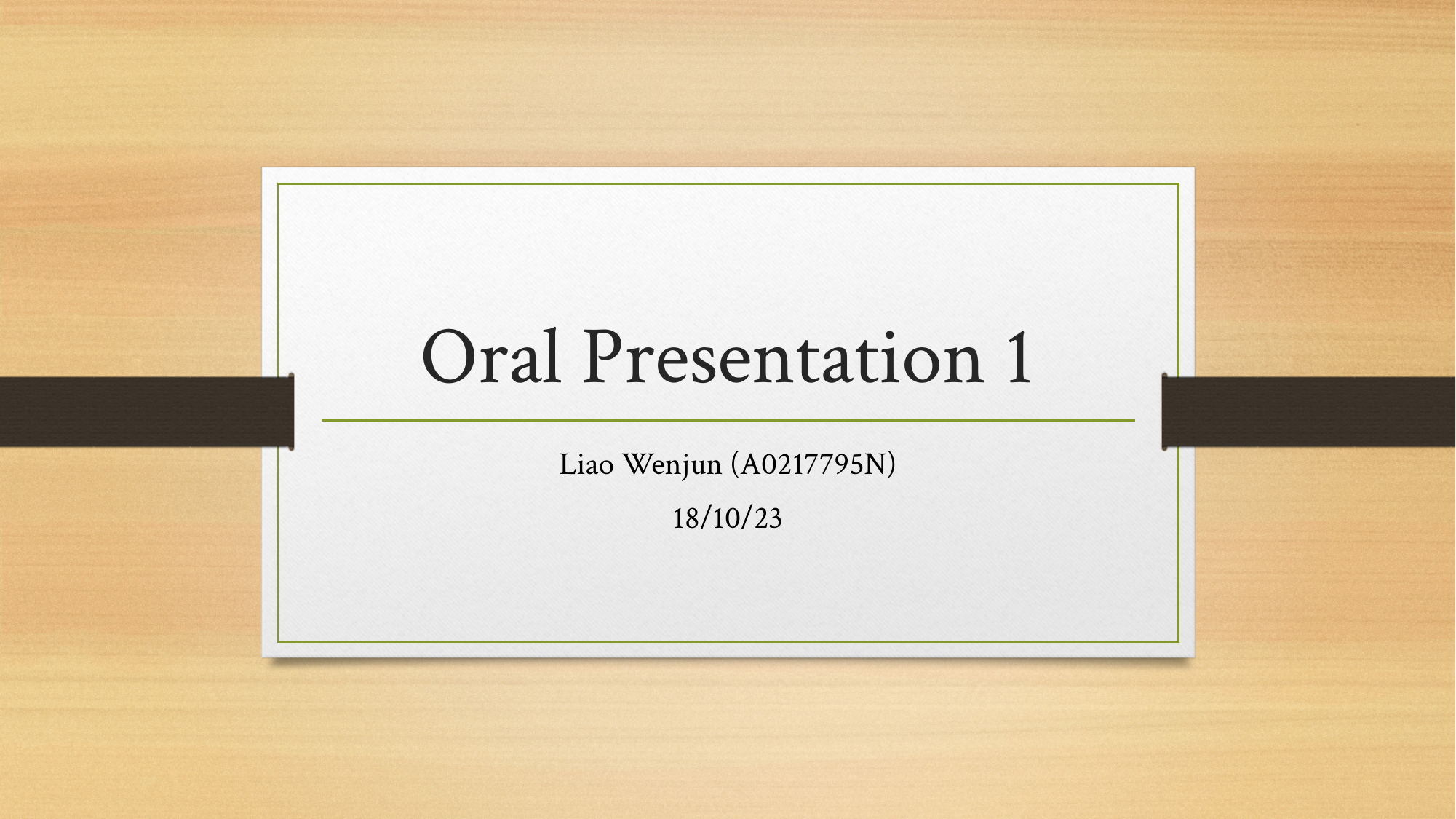

# Oral Presentation 1
Liao Wenjun (A0217795N)
18/10/23